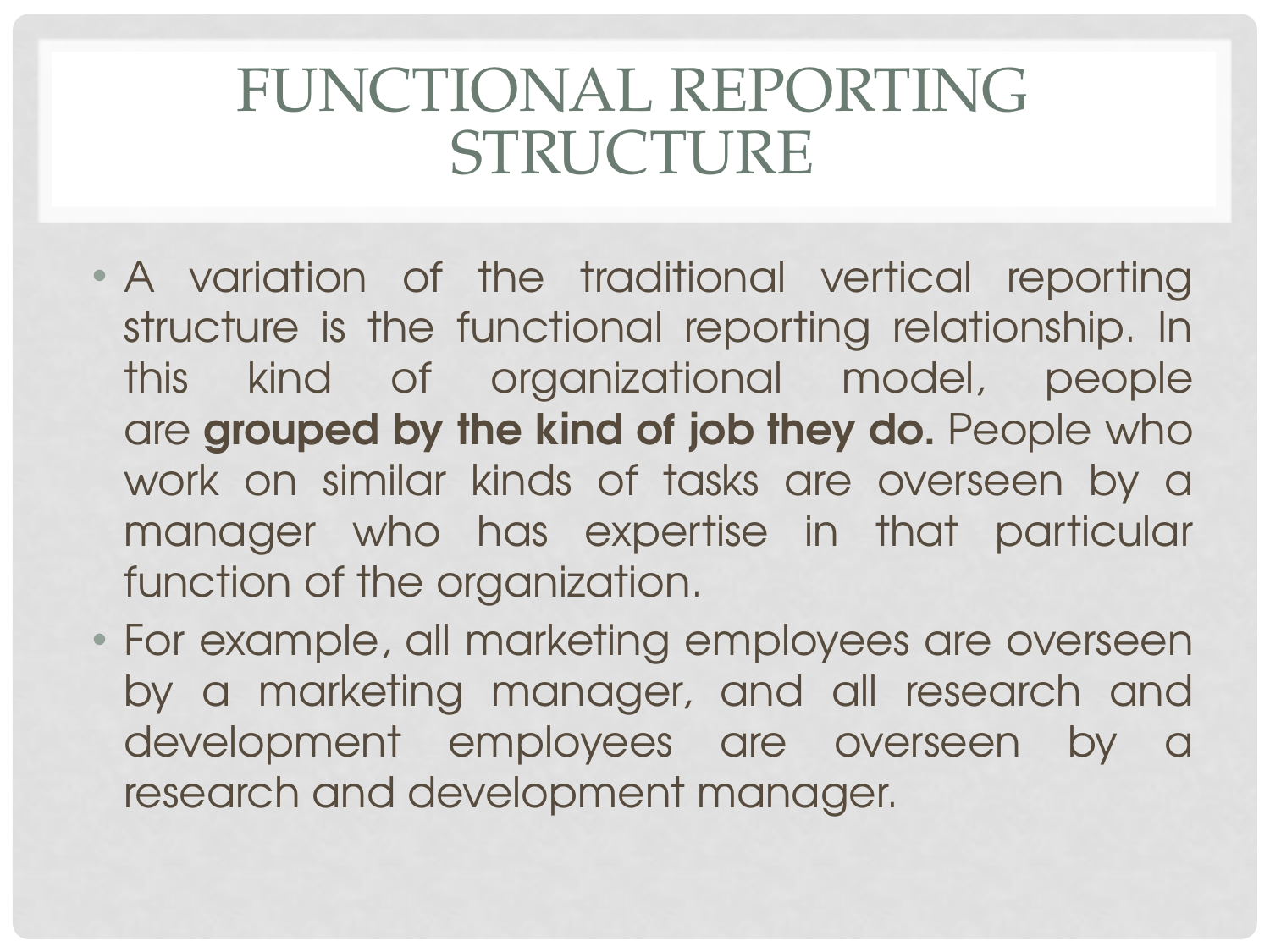

# Functional reporting structure
A variation of the traditional vertical reporting structure is the functional reporting relationship. In this kind of organizational model, people are grouped by the kind of job they do. People who work on similar kinds of tasks are overseen by a manager who has expertise in that particular function of the organization.
For example, all marketing employees are overseen by a marketing manager, and all research and development employees are overseen by a research and development manager.